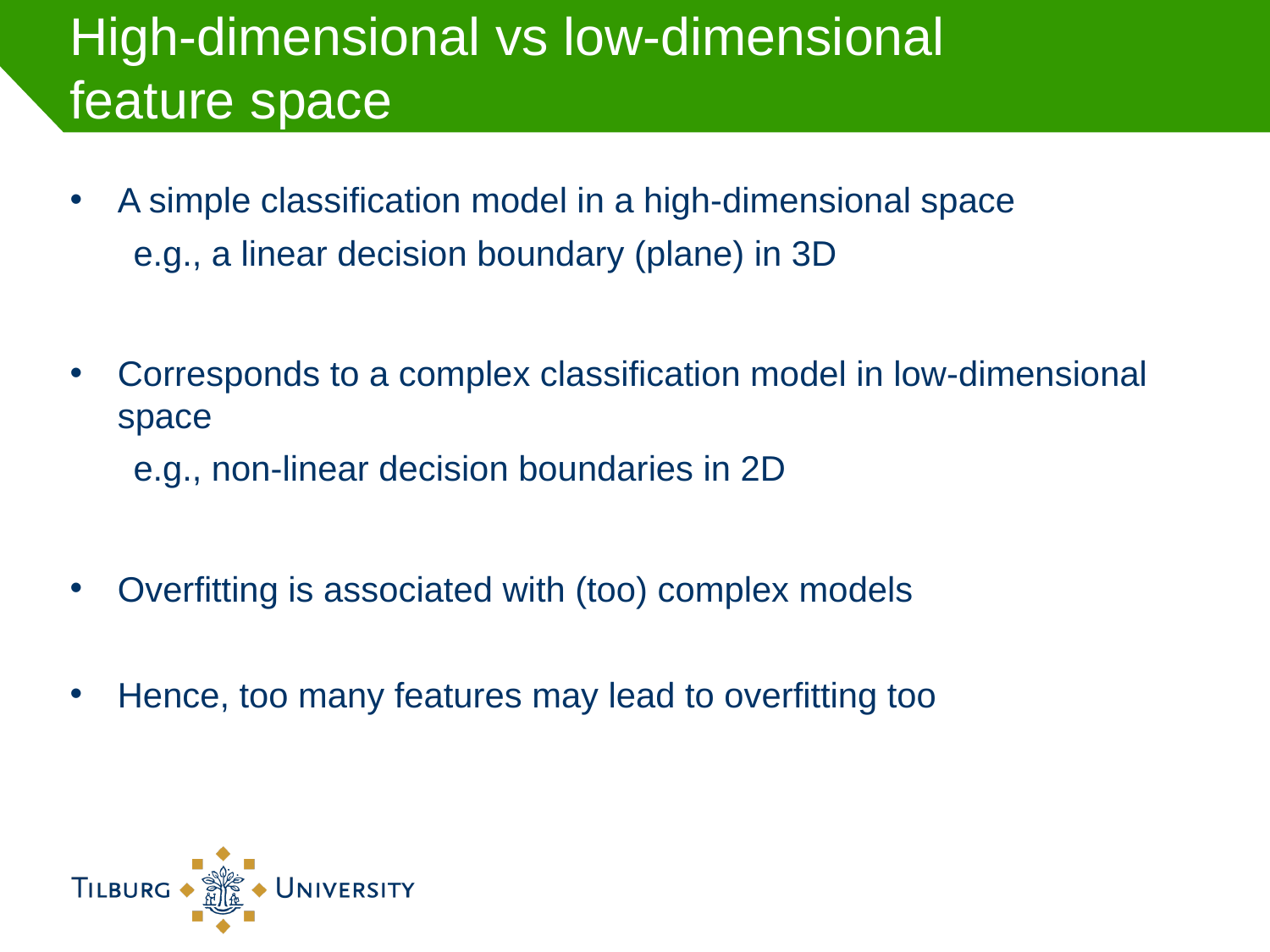

# High-dimensional vs low-dimensional feature space
A simple classification model in a high-dimensional space
e.g., a linear decision boundary (plane) in 3D

Corresponds to a complex classification model in low-dimensional space
e.g., non-linear decision boundaries in 2D

Overfitting is associated with (too) complex models

Hence, too many features may lead to overfitting too